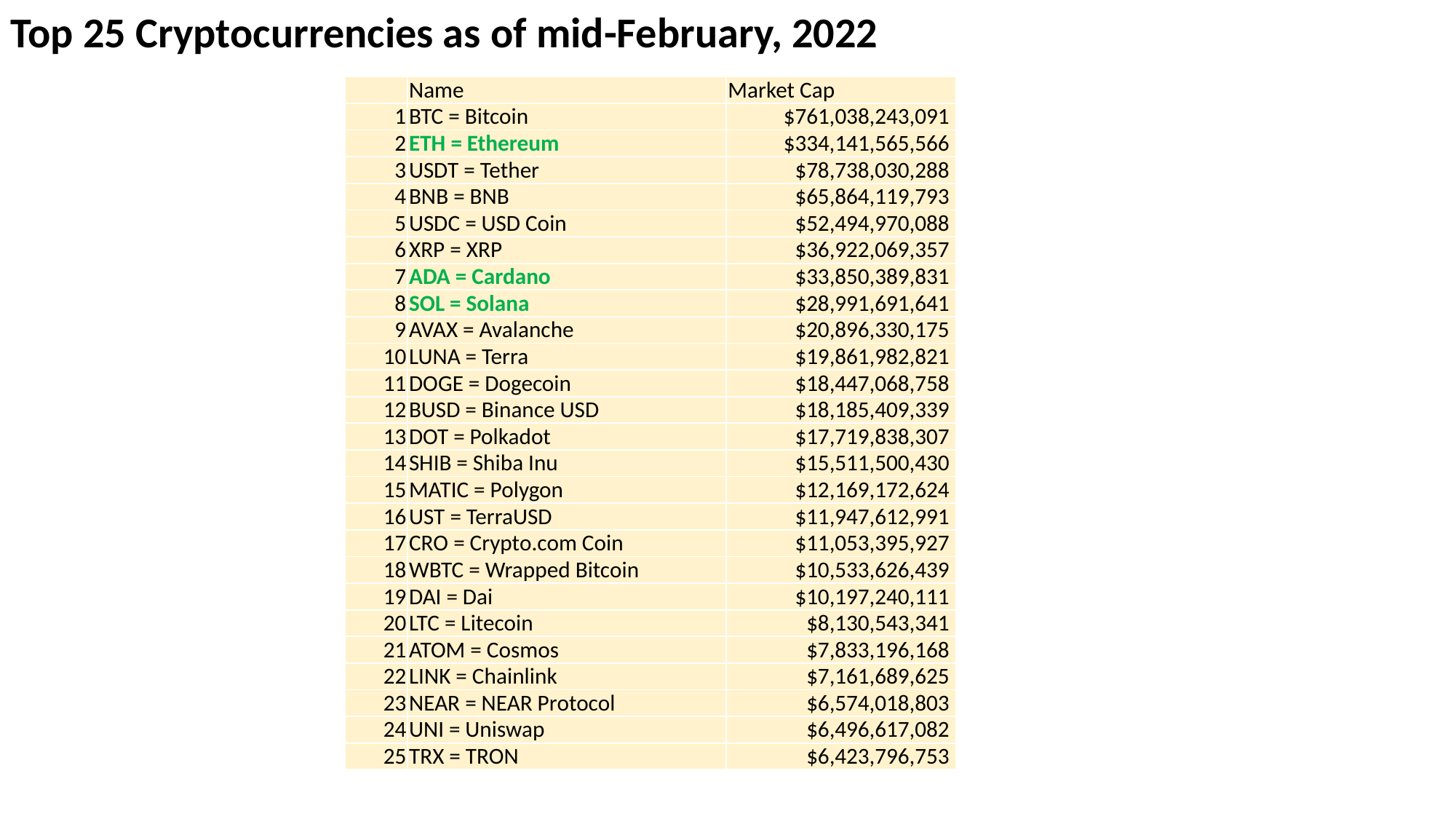

Top 25 Cryptocurrencies as of mid-February, 2022
|  | Name | Market Cap |
| --- | --- | --- |
| 1 | BTC = Bitcoin | $761,038,243,091 |
| 2 | ETH = Ethereum | $334,141,565,566 |
| 3 | USDT = Tether | $78,738,030,288 |
| 4 | BNB = BNB | $65,864,119,793 |
| 5 | USDC = USD Coin | $52,494,970,088 |
| 6 | XRP = XRP | $36,922,069,357 |
| 7 | ADA = Cardano | $33,850,389,831 |
| 8 | SOL = Solana | $28,991,691,641 |
| 9 | AVAX = Avalanche | $20,896,330,175 |
| 10 | LUNA = Terra | $19,861,982,821 |
| 11 | DOGE = Dogecoin | $18,447,068,758 |
| 12 | BUSD = Binance USD | $18,185,409,339 |
| 13 | DOT = Polkadot | $17,719,838,307 |
| 14 | SHIB = Shiba Inu | $15,511,500,430 |
| 15 | MATIC = Polygon | $12,169,172,624 |
| 16 | UST = TerraUSD | $11,947,612,991 |
| 17 | CRO = Crypto.com Coin | $11,053,395,927 |
| 18 | WBTC = Wrapped Bitcoin | $10,533,626,439 |
| 19 | DAI = Dai | $10,197,240,111 |
| 20 | LTC = Litecoin | $8,130,543,341 |
| 21 | ATOM = Cosmos | $7,833,196,168 |
| 22 | LINK = Chainlink | $7,161,689,625 |
| 23 | NEAR = NEAR Protocol | $6,574,018,803 |
| 24 | UNI = Uniswap | $6,496,617,082 |
| 25 | TRX = TRON | $6,423,796,753 |